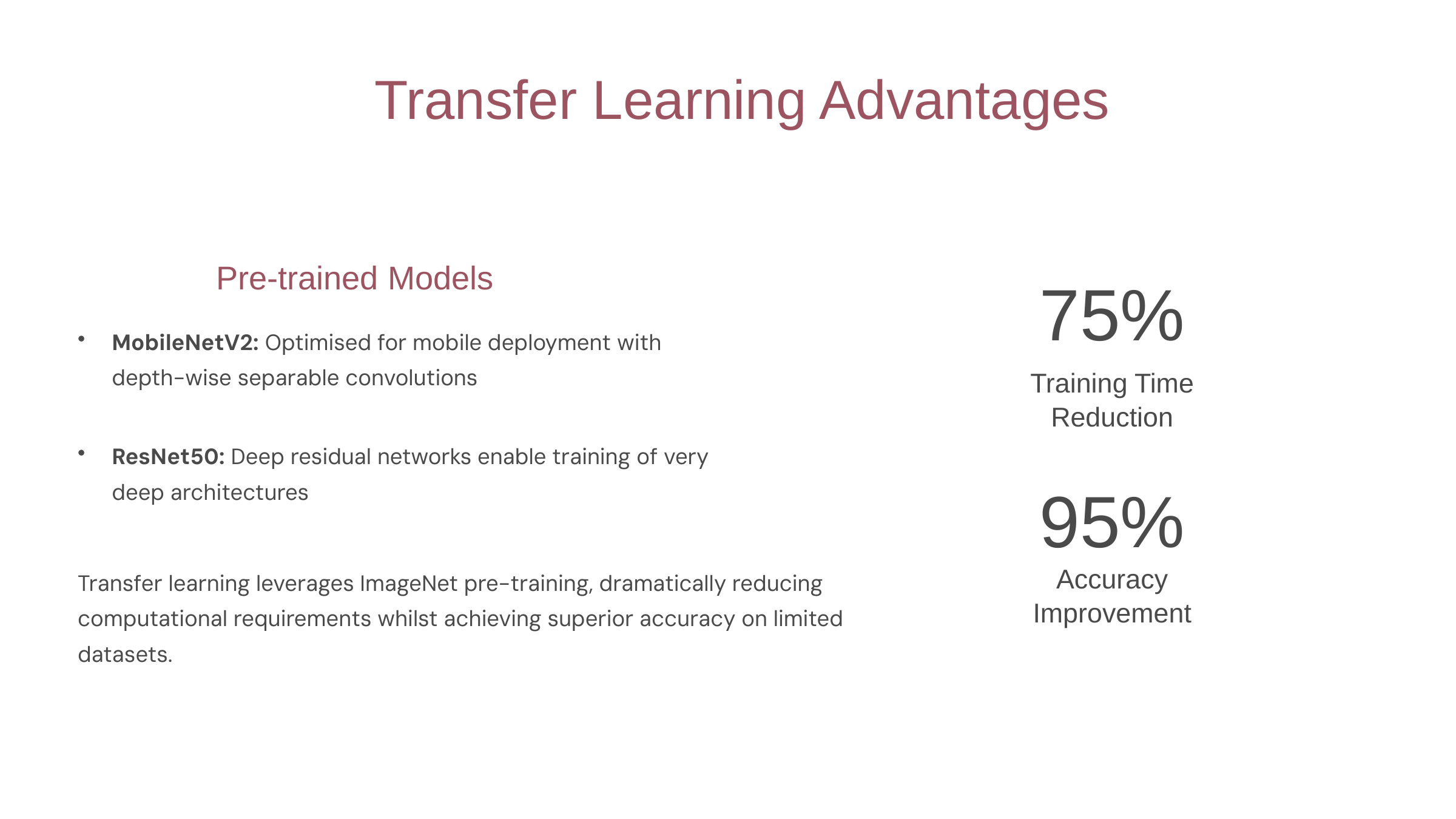

Transfer Learning Advantages
Pre-trained Models
75%
MobileNetV2: Optimised for mobile deployment with depth-wise separable convolutions
Training Time Reduction
ResNet50: Deep residual networks enable training of very deep architectures
95%
Accuracy Improvement
Transfer learning leverages ImageNet pre-training, dramatically reducing computational requirements whilst achieving superior accuracy on limited datasets.